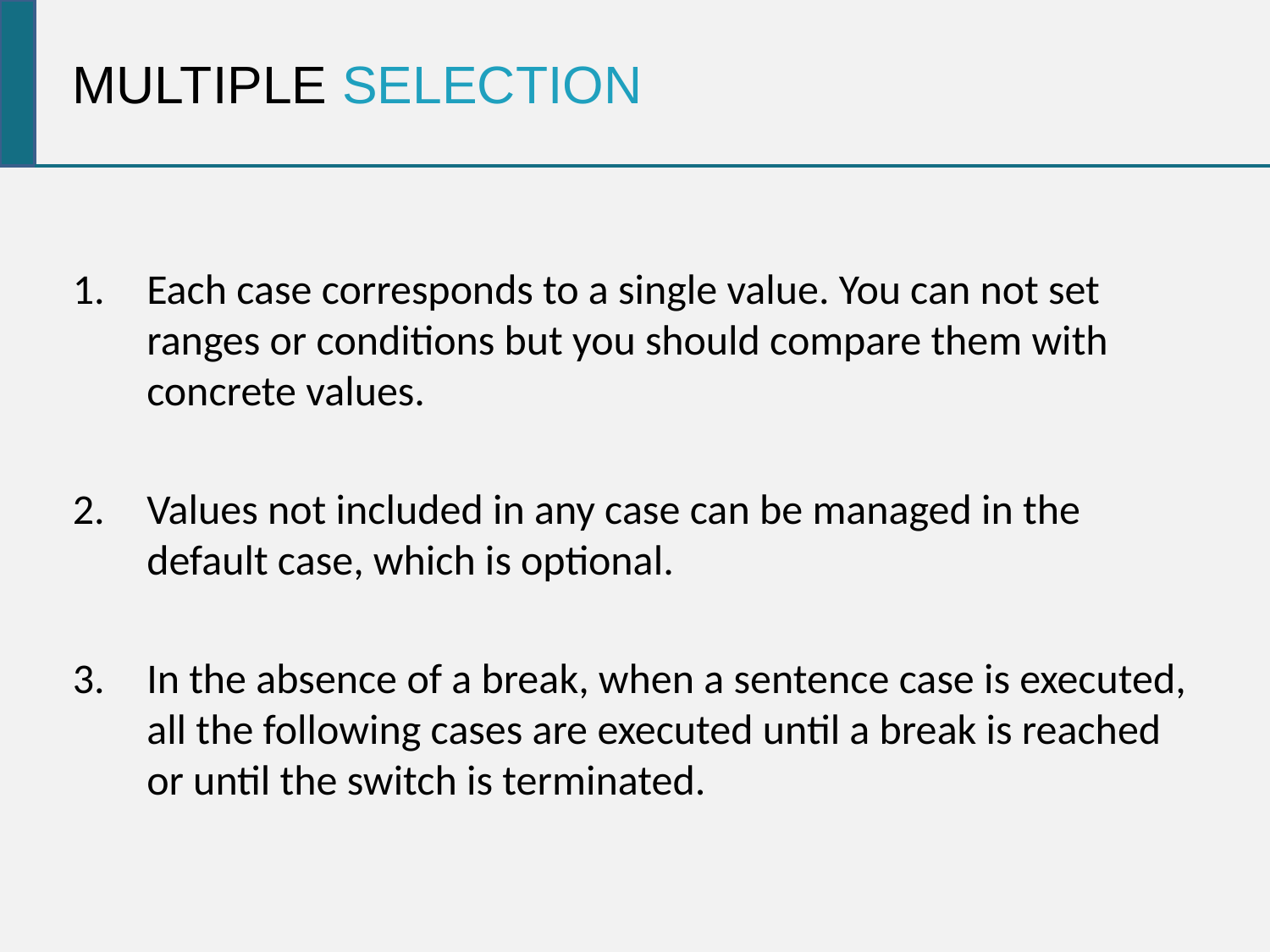

Multiple selection

Each case corresponds to a single value. You can not set ranges or conditions but you should compare them with concrete values.

Values not included in any case can be managed in the default case, which is optional.

In the absence of a break, when a sentence case is executed, all the following cases are executed until a break is reached or until the switch is terminated.